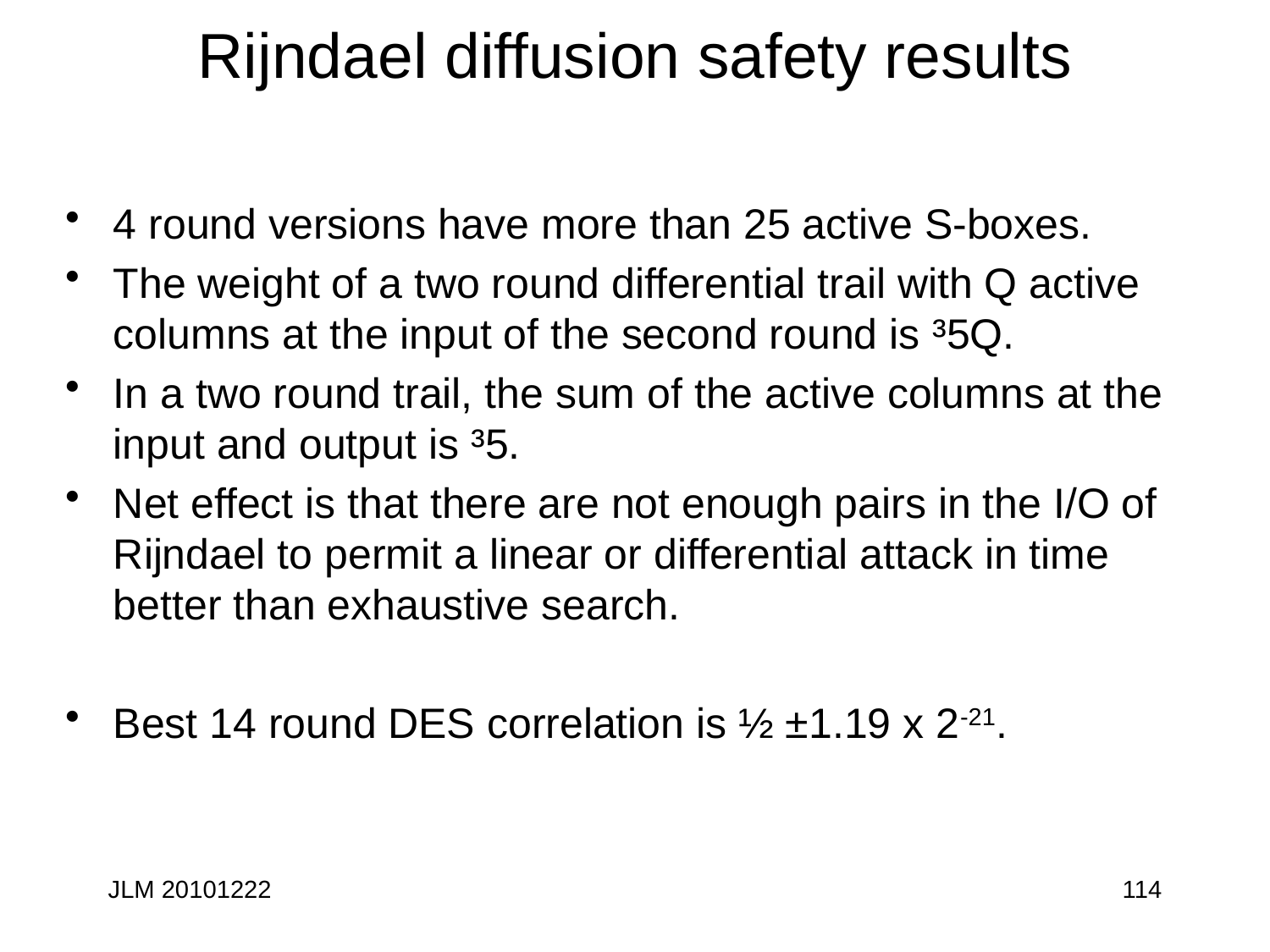

# Rijndael diffusion safety results
4 round versions have more than 25 active S-boxes.
The weight of a two round differential trail with Q active columns at the input of the second round is ³5Q.
In a two round trail, the sum of the active columns at the input and output is ³5.
Net effect is that there are not enough pairs in the I/O of Rijndael to permit a linear or differential attack in time better than exhaustive search.

Best 14 round DES correlation is ½ ±1.19 x 2-21.

JLM 20101222
114